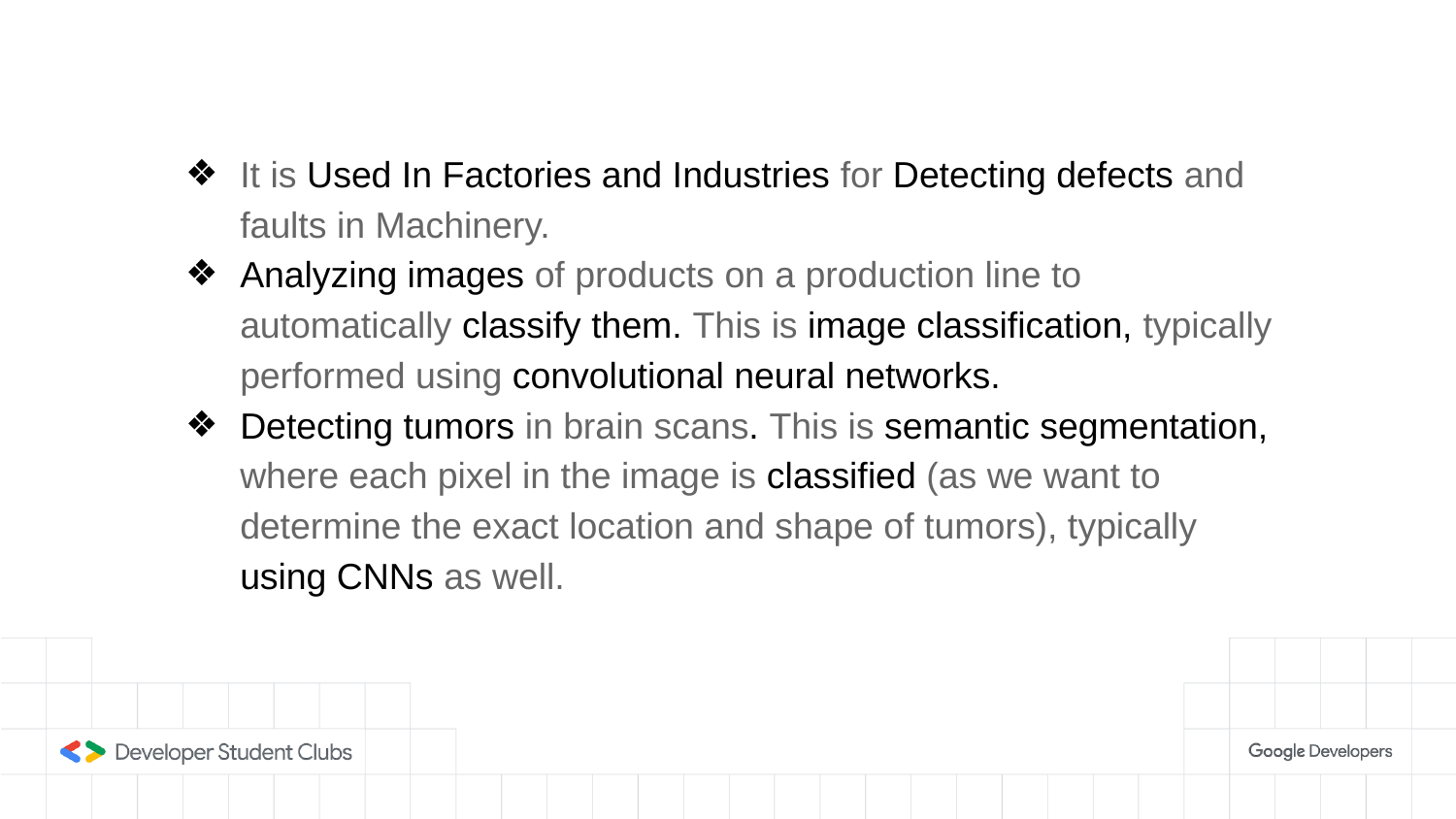

It is Used In Factories and Industries for Detecting defects and faults in Machinery.
Analyzing images of products on a production line to automatically classify them. This is image classification, typically performed using convolutional neural networks.
Detecting tumors in brain scans. This is semantic segmentation, where each pixel in the image is classified (as we want to determine the exact location and shape of tumors), typically using CNNs as well.